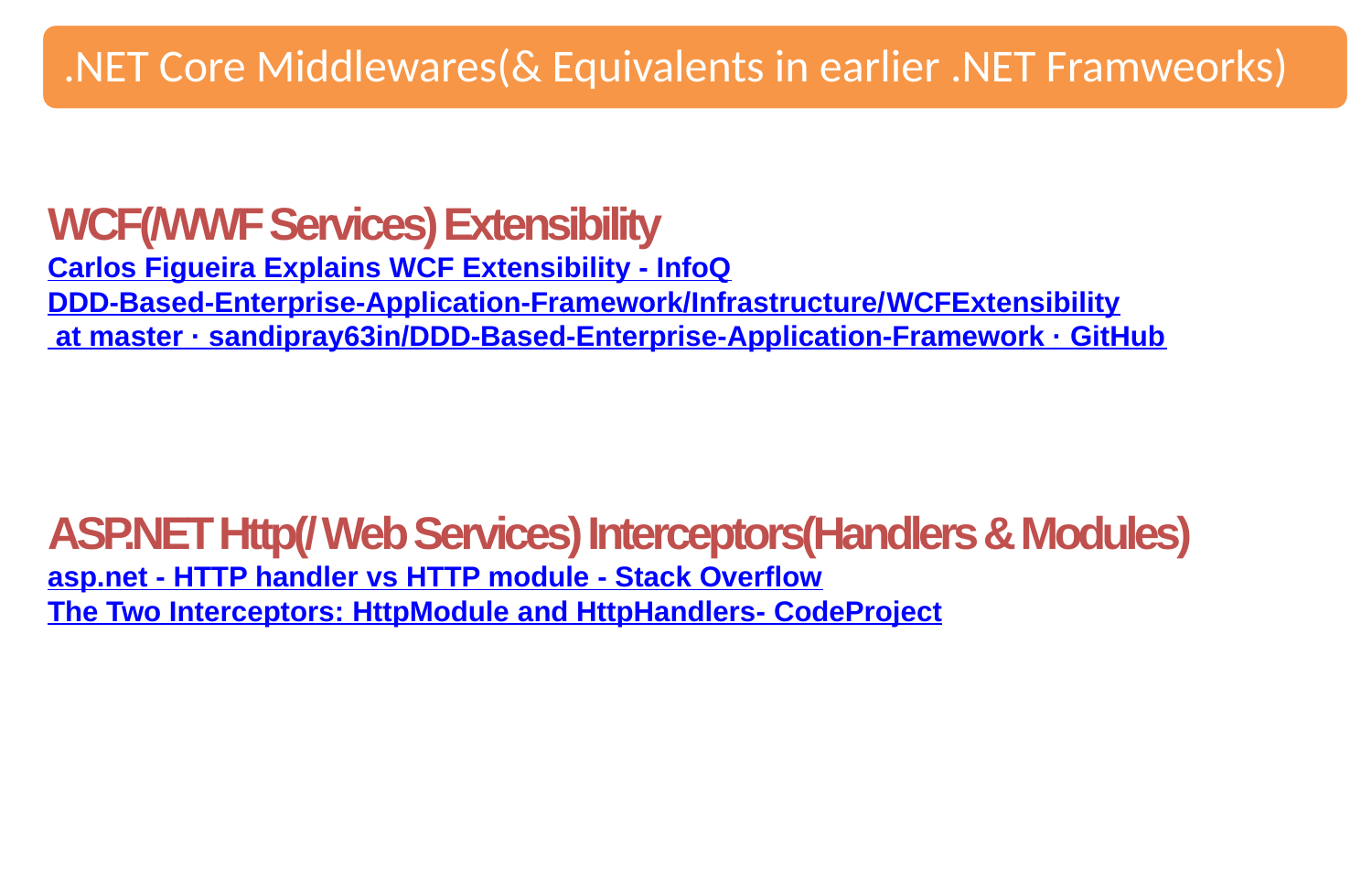

.NET Core Middlewares(& Equivalents in earlier .NET Framweorks)

WCF(/WWF Services) Extensibility
Carlos Figueira Explains WCF Extensibility - InfoQ
DDD-Based-Enterprise-Application-Framework/Infrastructure/WCFExtensibility at master · sandipray63in/DDD-Based-Enterprise-Application-Framework · GitHub
ASP.NET Http(/ Web Services) Interceptors(Handlers & Modules)
asp.net - HTTP handler vs HTTP module - Stack Overflow
The Two Interceptors: HttpModule and HttpHandlers- CodeProject